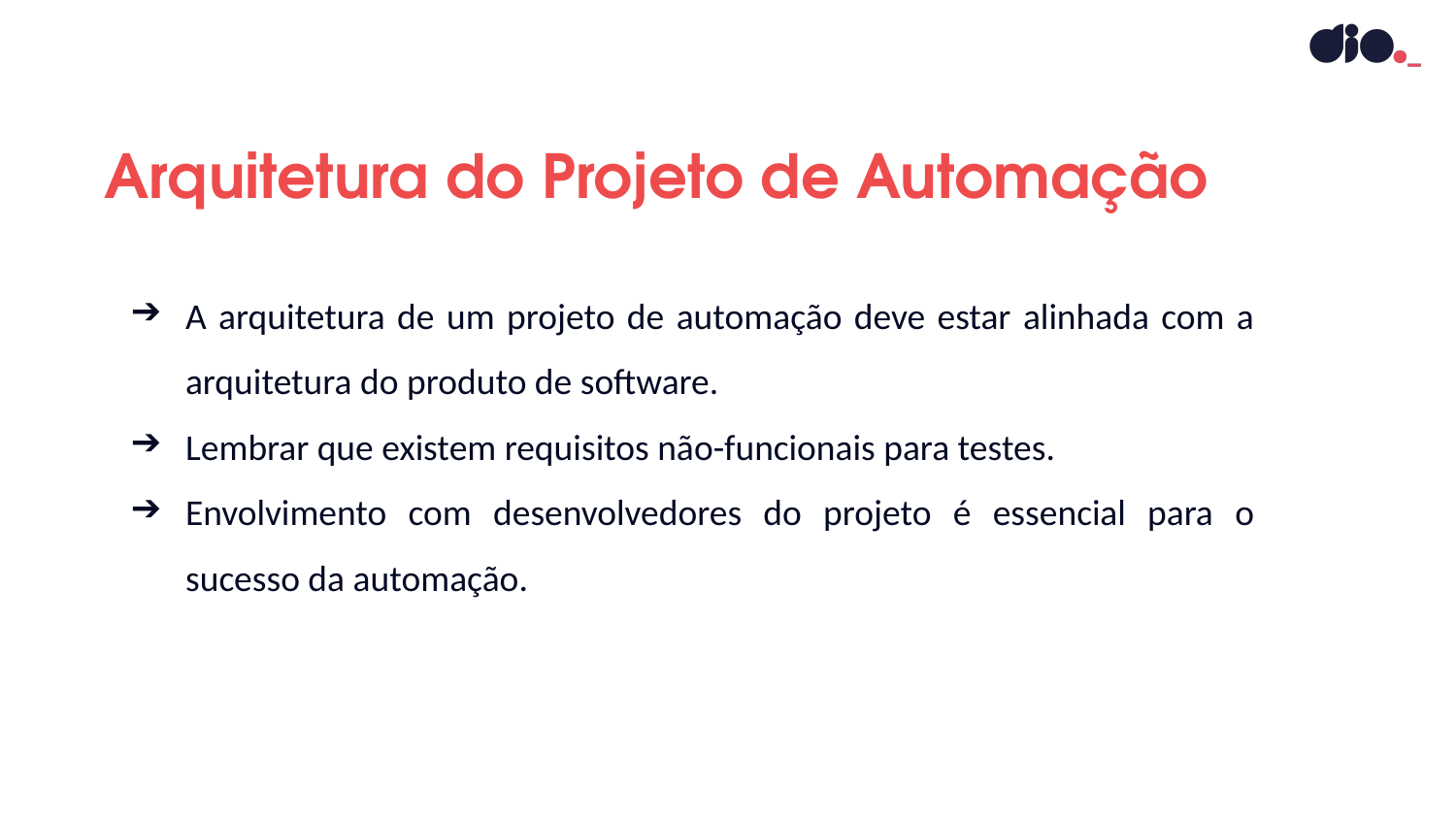

Arquitetura do Projeto de Automação
A arquitetura de um projeto de automação deve estar alinhada com a arquitetura do produto de software.
Lembrar que existem requisitos não-funcionais para testes.
Envolvimento com desenvolvedores do projeto é essencial para o sucesso da automação.